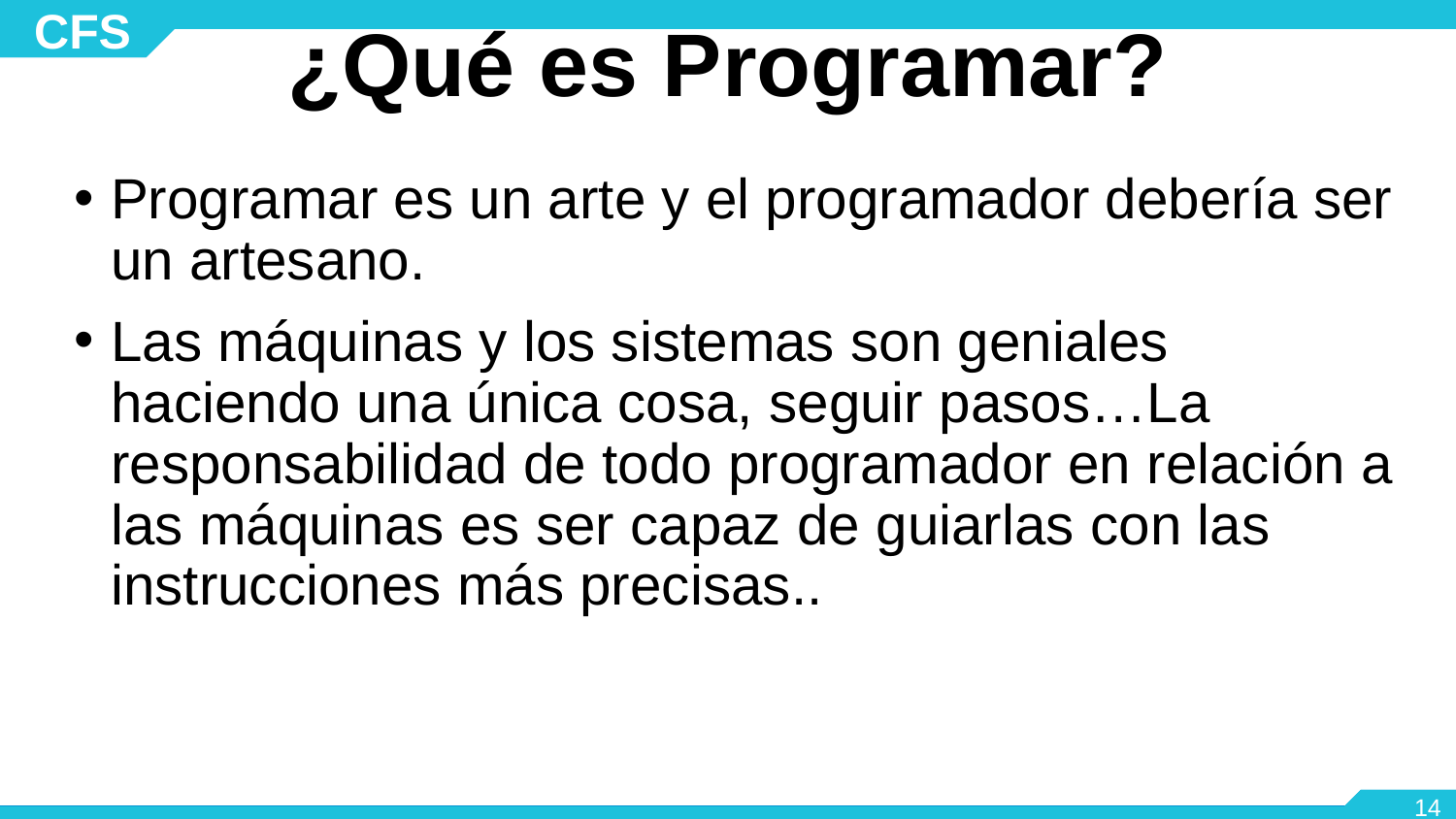

# ¿Qué es Programar?
Programar es un arte y el programador debería ser un artesano.
Las máquinas y los sistemas son geniales haciendo una única cosa, seguir pasos…La responsabilidad de todo programador en relación a las máquinas es ser capaz de guiarlas con las instrucciones más precisas..

14